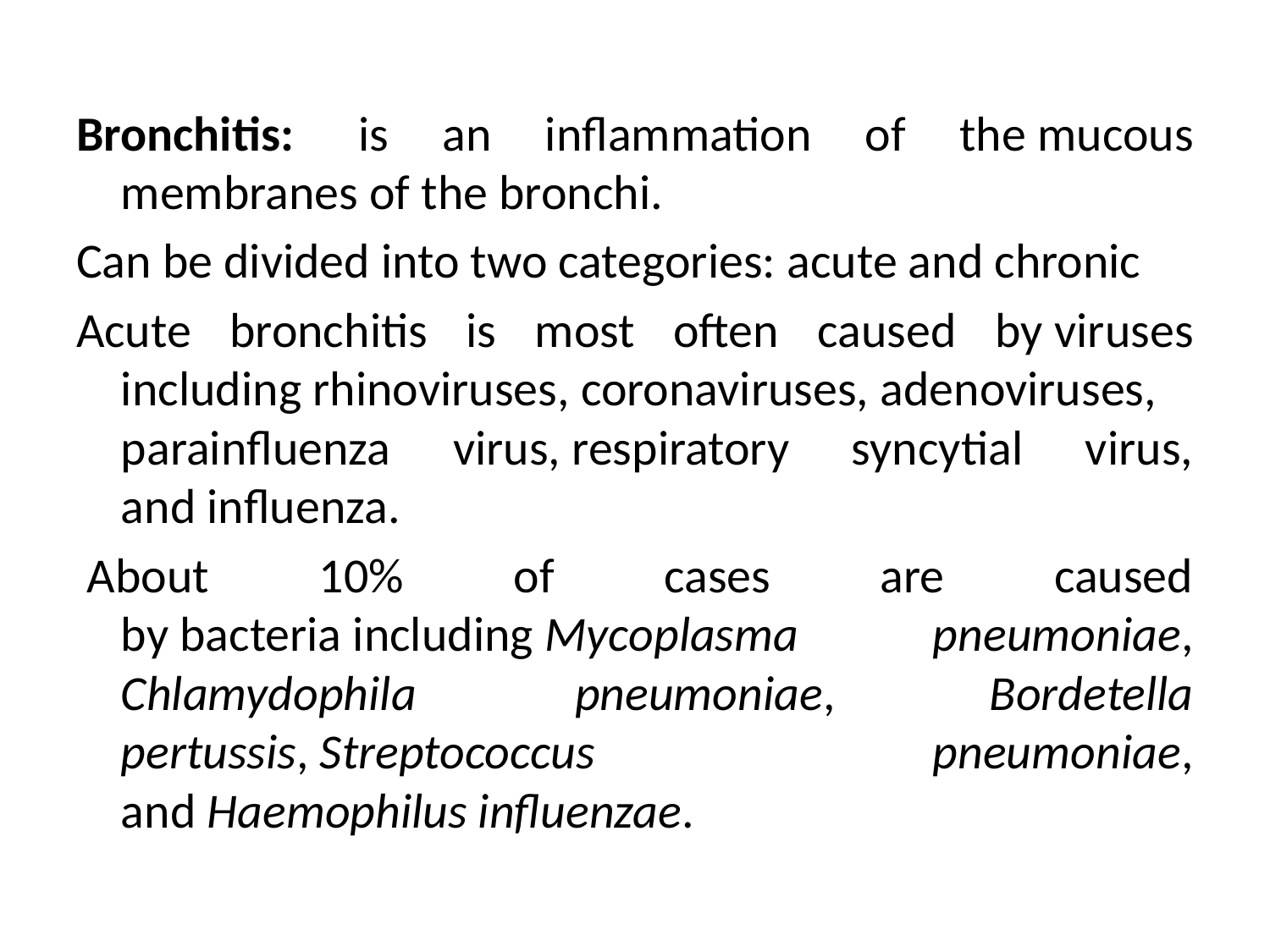

Bronchitis:  is an inflammation of the mucous membranes of the bronchi.
Can be divided into two categories: acute and chronic
Acute bronchitis is most often caused by viruses including rhinoviruses, coronaviruses, adenoviruses, parainfluenza virus, respiratory syncytial virus, and influenza.
 About 10% of cases are caused by bacteria including Mycoplasma pneumoniae, Chlamydophila pneumoniae, Bordetella pertussis, Streptococcus pneumoniae, and Haemophilus influenzae.